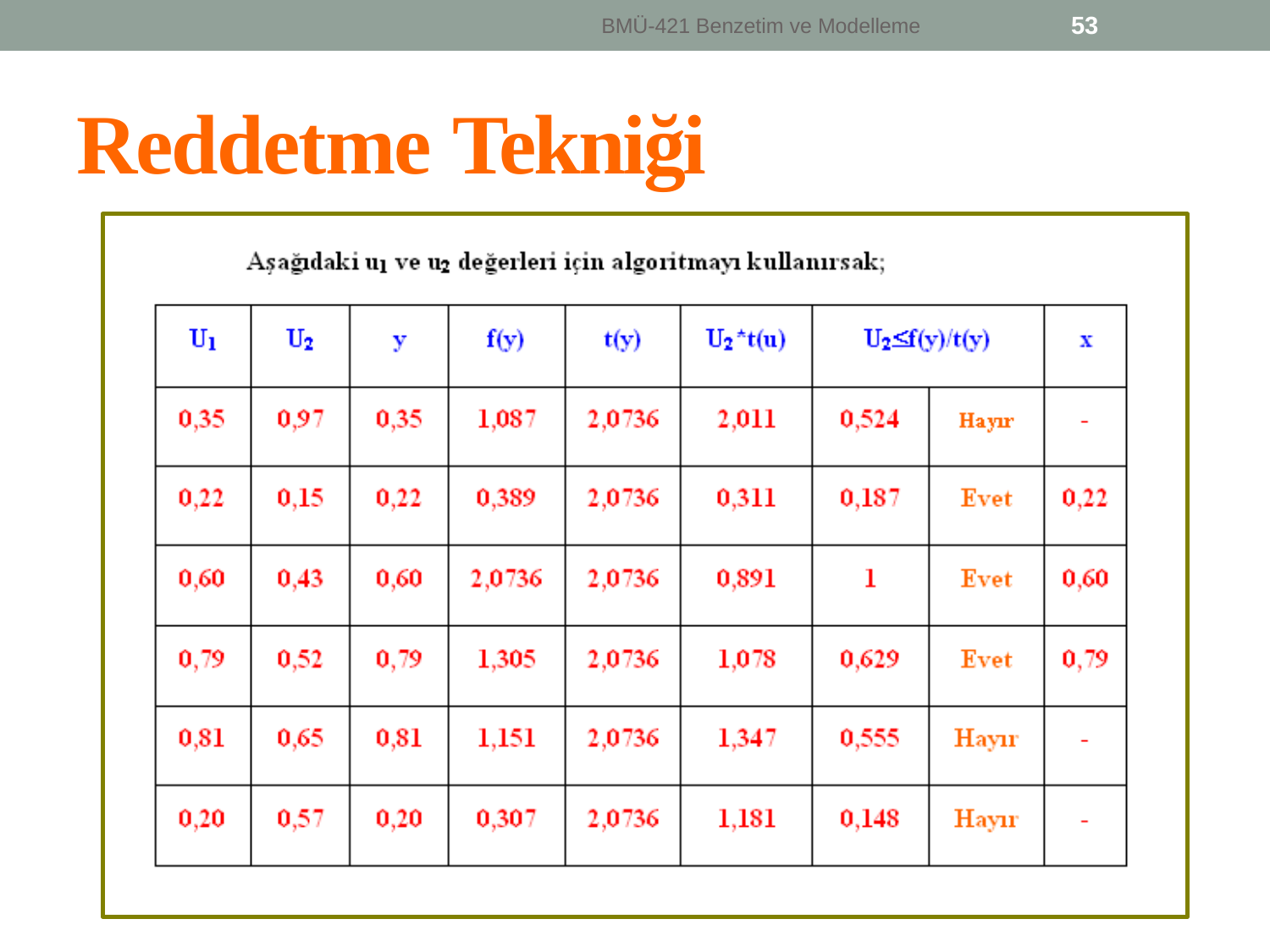

53
BMÜ-421 Benzetim ve Modelleme
Reddetme Tekniği